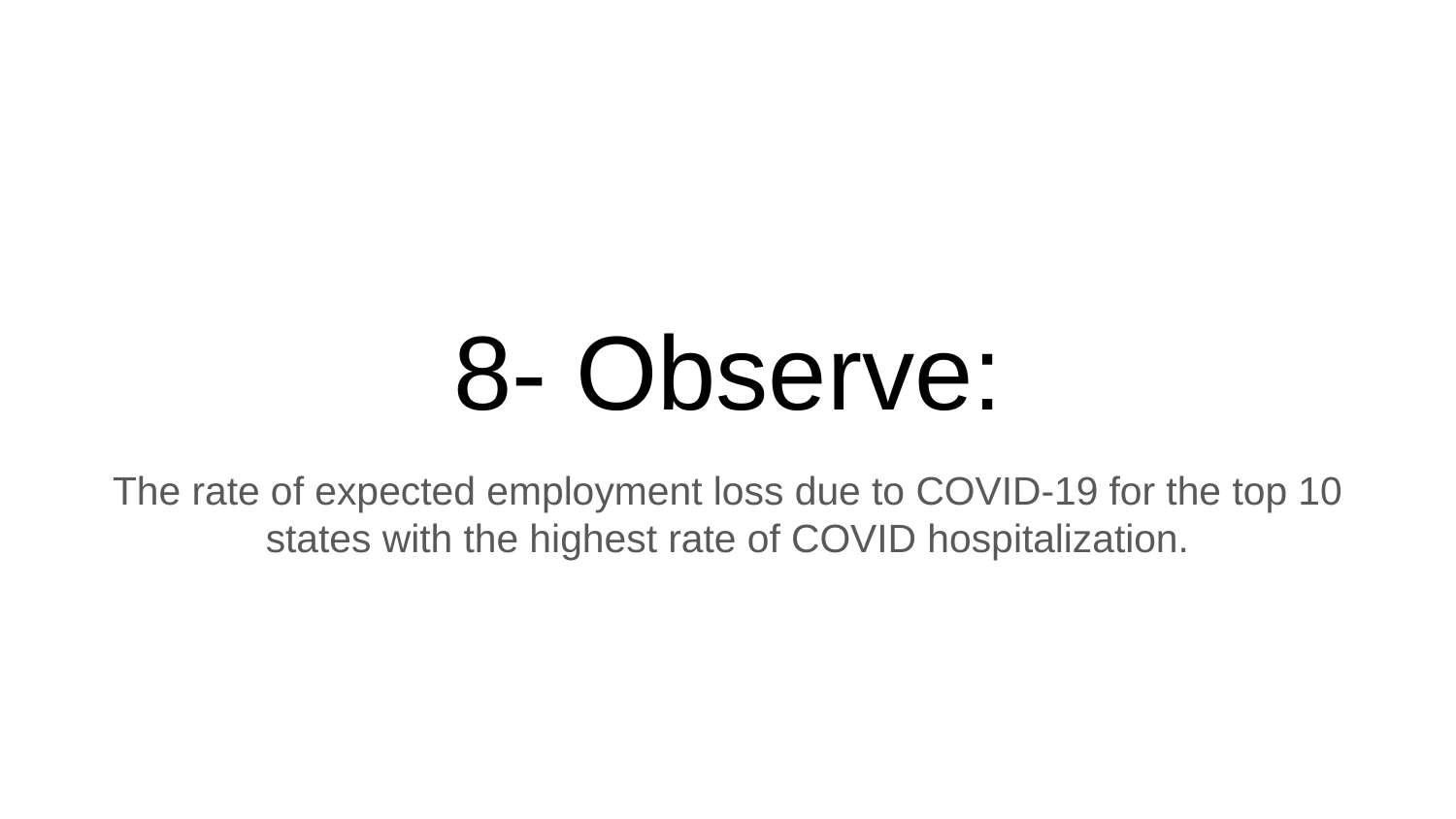

# 8- Observe:
The rate of expected employment loss due to COVID-19 for the top 10 states with the highest rate of COVID hospitalization.